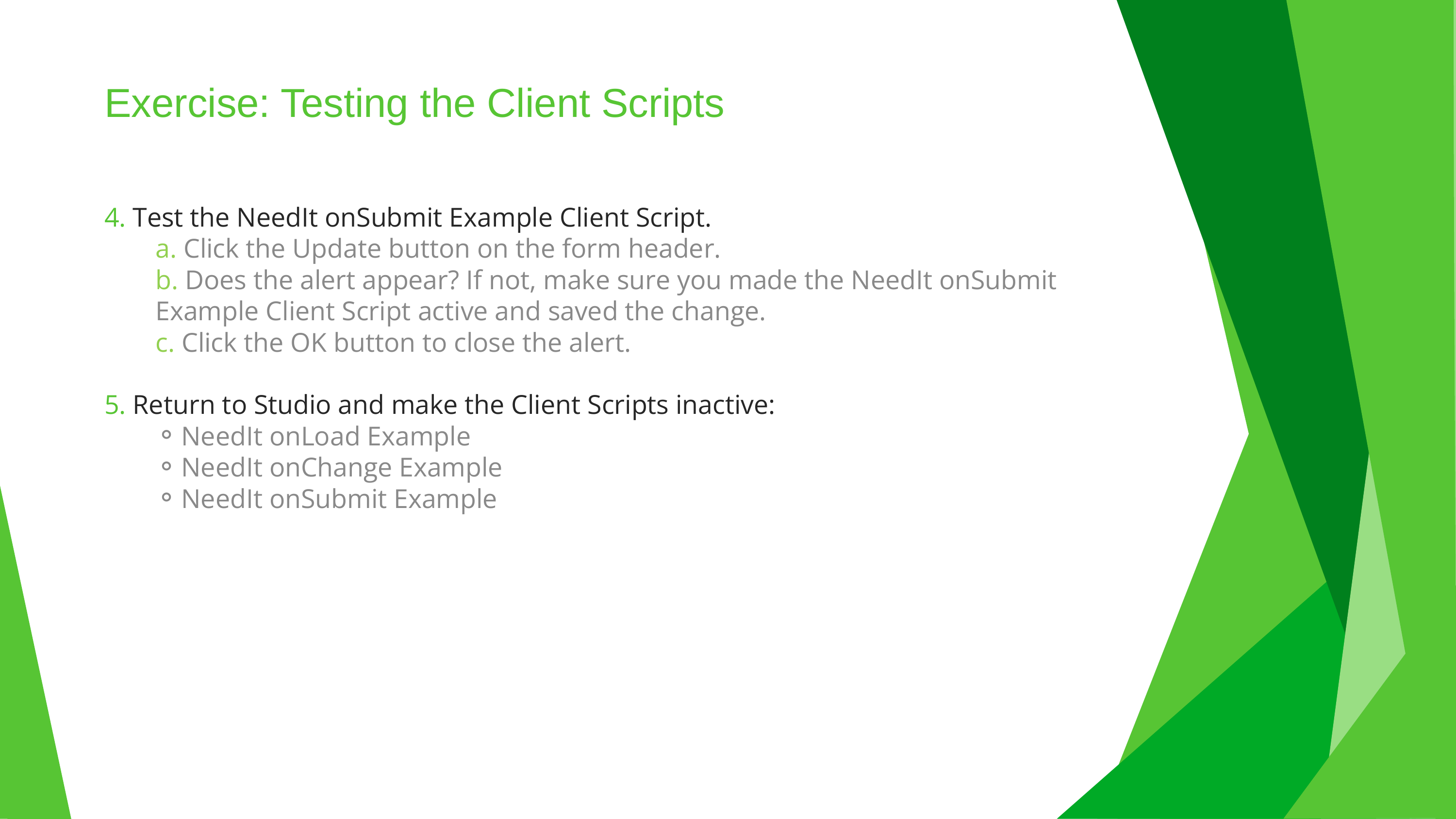

Exercise: Testing the Client Scripts
4. Test the NeedIt onSubmit Example Client Script.
a. Click the Update button on the form header.
b. Does the alert appear? If not, make sure you made the NeedIt onSubmit Example Client Script active and saved the change.
c. Click the OK button to close the alert.

5. Return to Studio and make the Client Scripts inactive:
NeedIt onLoad Example
NeedIt onChange Example
NeedIt onSubmit Example